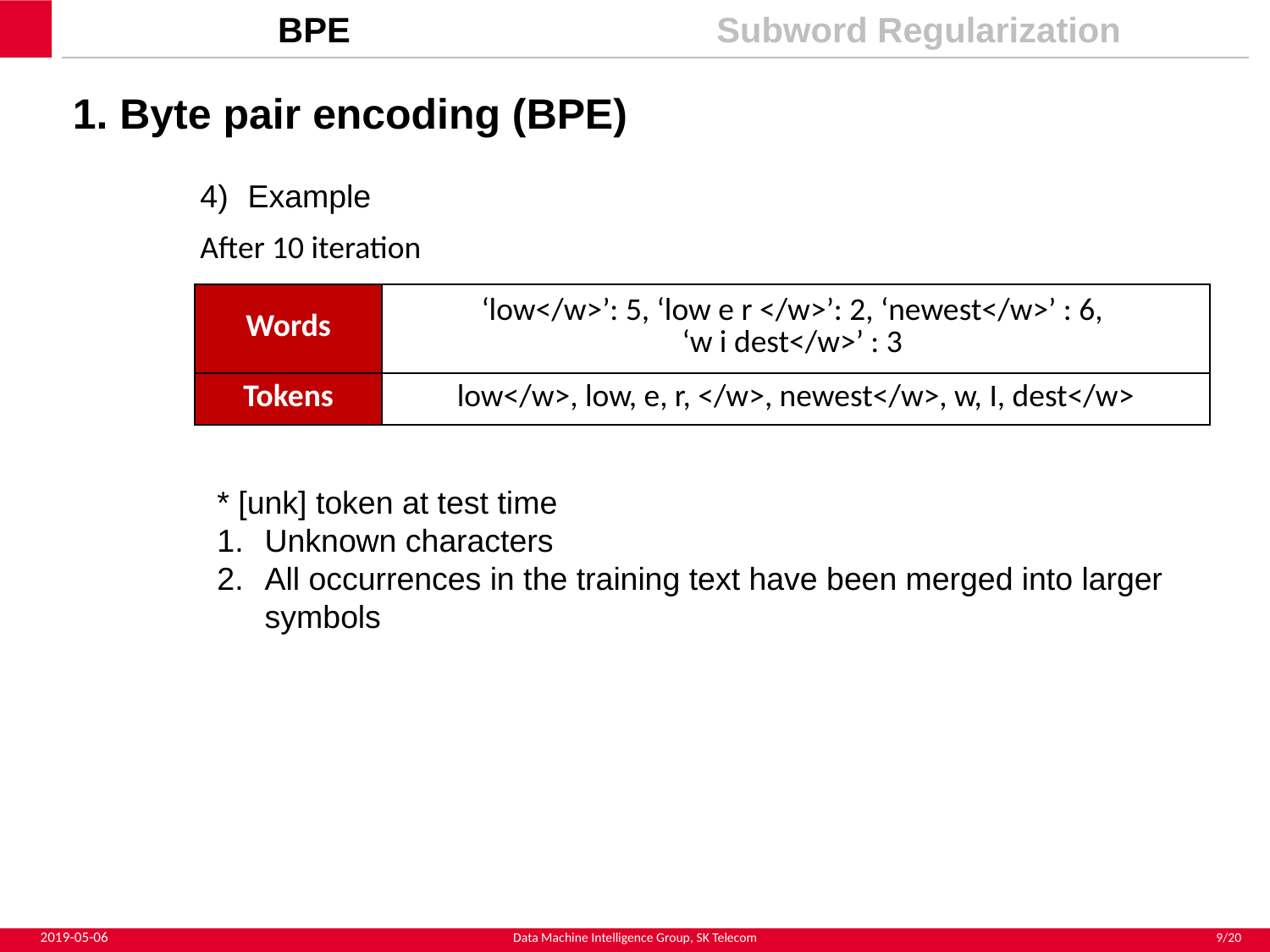

BPE
Subword Regularization
1. Byte pair encoding (BPE)
Example
After 10 iteration
| Words | ‘low</w>’: 5, ‘low e r </w>’: 2, ‘newest</w>’ : 6, ‘w i dest</w>’ : 3 |
| --- | --- |
| Tokens | low</w>, low, e, r, </w>, newest</w>, w, I, dest</w> |
* [unk] token at test time
Unknown characters
All occurrences in the training text have been merged into larger symbols